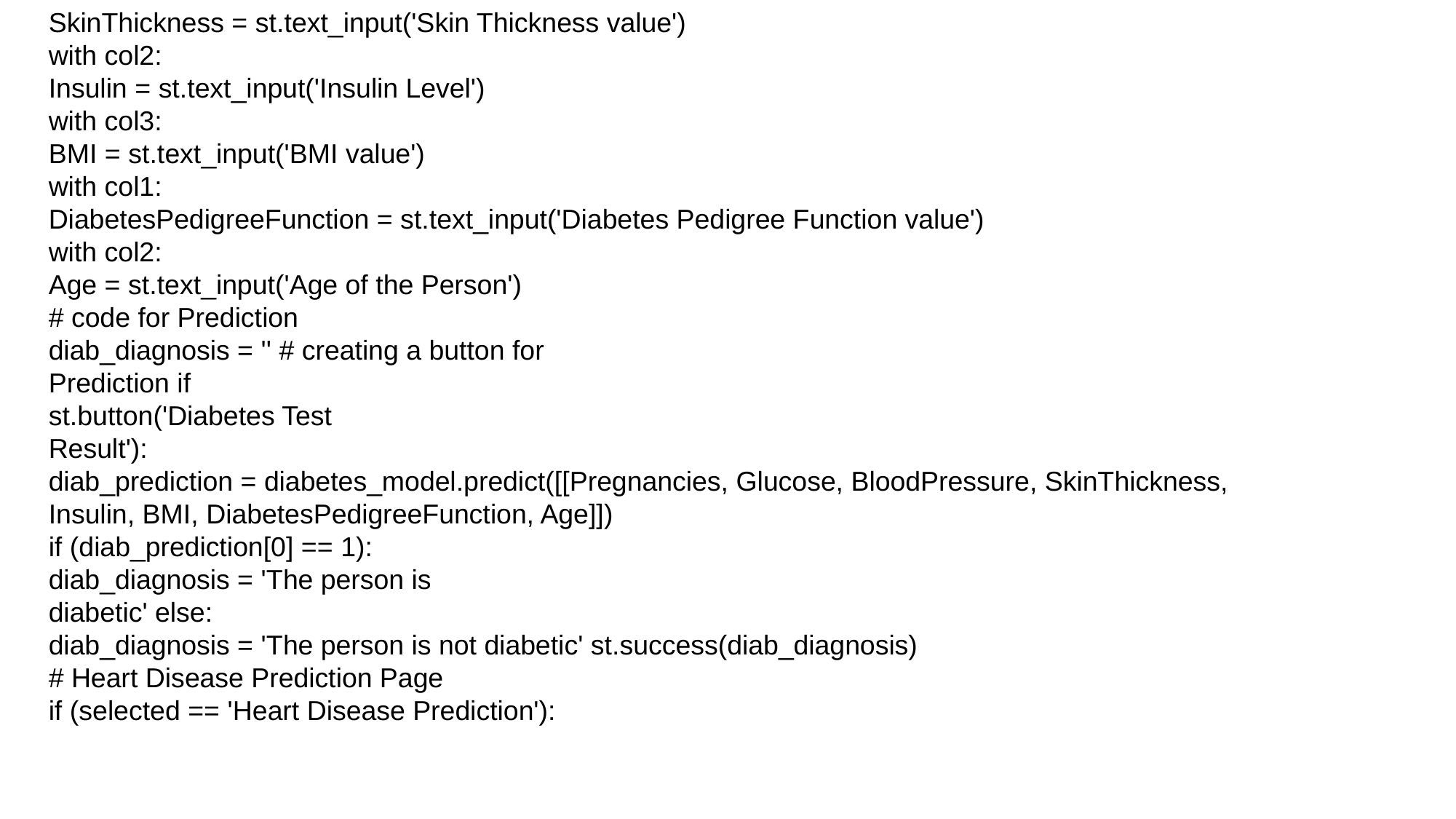

SkinThickness = st.text_input('Skin Thickness value')
with col2:
Insulin = st.text_input('Insulin Level')
with col3:
BMI = st.text_input('BMI value')
with col1:
DiabetesPedigreeFunction = st.text_input('Diabetes Pedigree Function value')
with col2:
Age = st.text_input('Age of the Person')
# code for Prediction
diab_diagnosis = '' # creating a button for
Prediction if
st.button('Diabetes Test
Result'):
diab_prediction = diabetes_model.predict([[Pregnancies, Glucose, BloodPressure, SkinThickness, Insulin, BMI, DiabetesPedigreeFunction, Age]])
if (diab_prediction[0] == 1):
diab_diagnosis = 'The person is
diabetic' else:
diab_diagnosis = 'The person is not diabetic' st.success(diab_diagnosis)
# Heart Disease Prediction Page
if (selected == 'Heart Disease Prediction'):